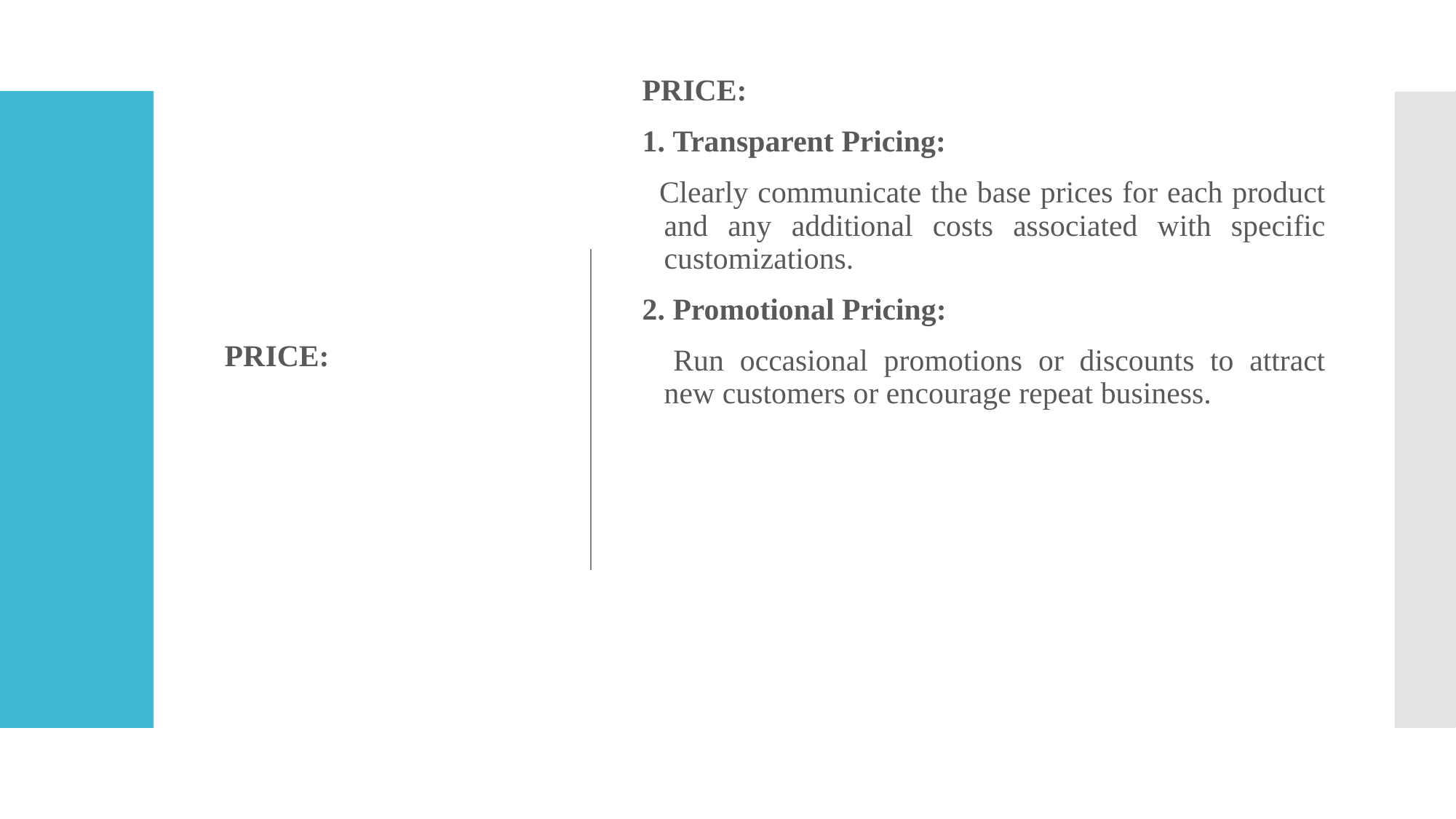

PRICE:
1. Transparent Pricing:
  Clearly communicate the base prices for each product and any additional costs associated with specific customizations.
2. Promotional Pricing:
   Run occasional promotions or discounts to attract new customers or encourage repeat business.

#
PRICE: